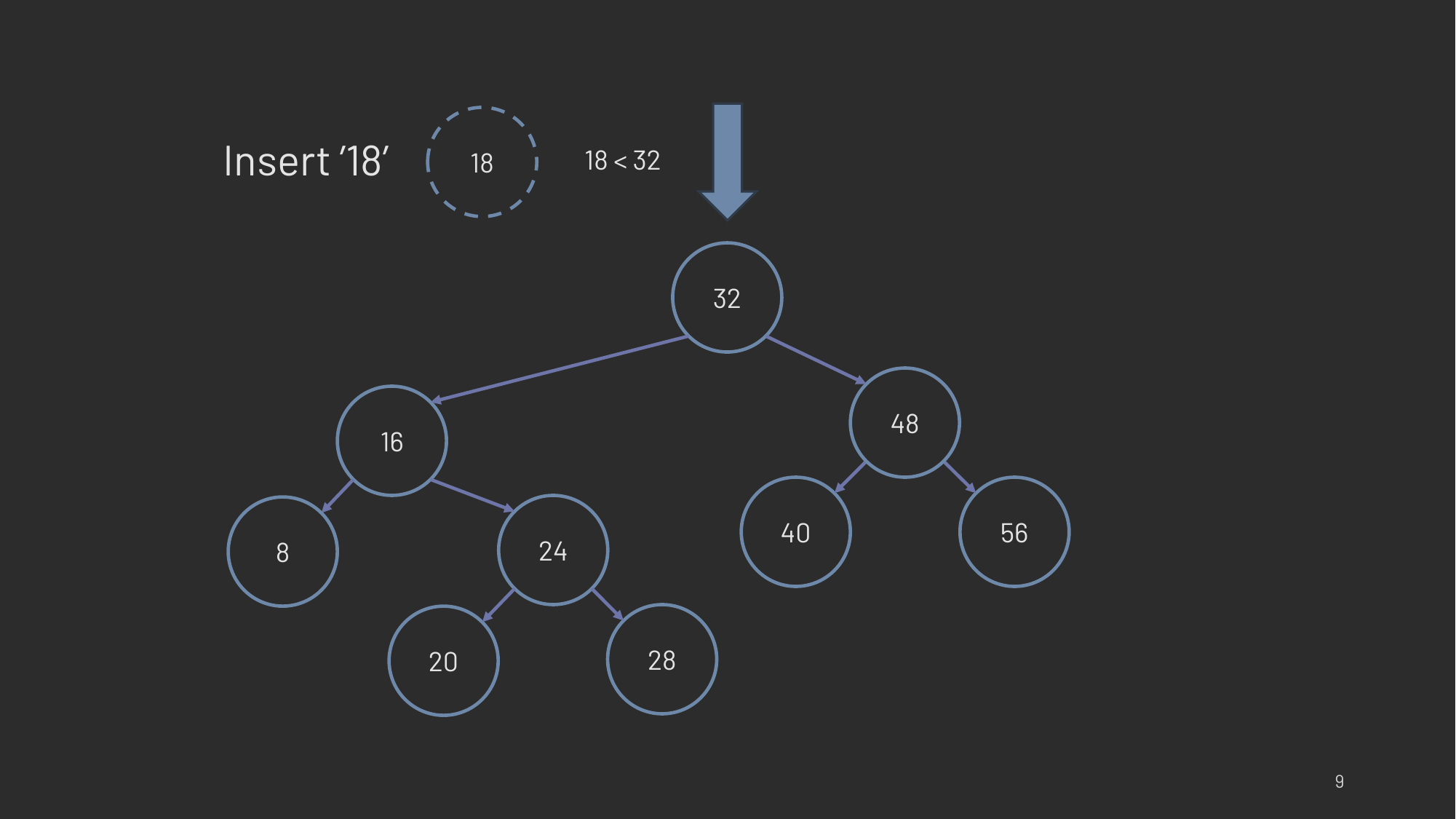

18
Insert ’18’
18 < 32
32
48
16
40
56
24
8
28
20
9